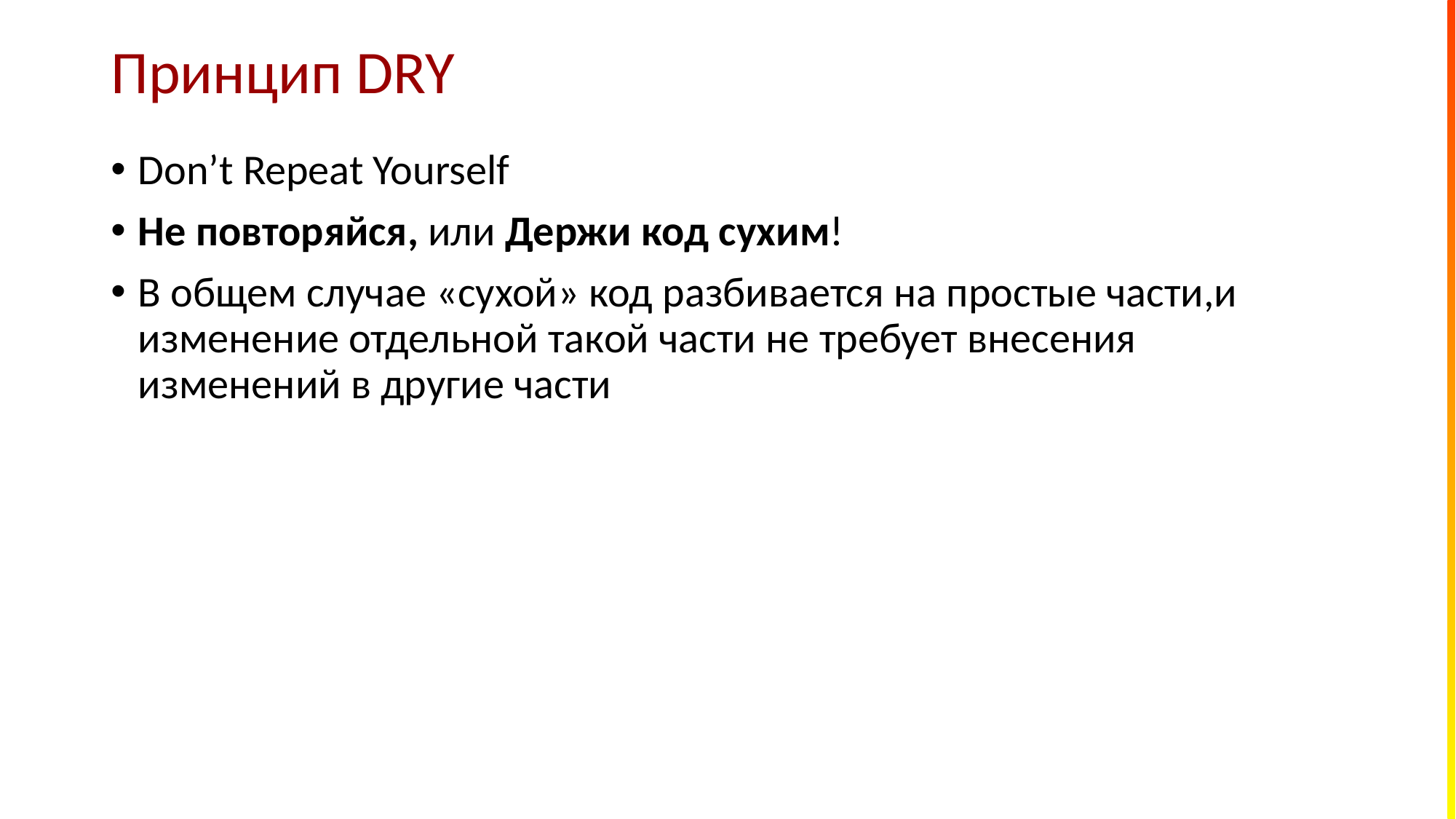

# Принцип DRY
Don’t Repeat Yourself
Не повторяйся, или Держи код сухим!
В общем случае «сухой» код разбивается на простые части,и изменение отдельной такой части не требует внесения изменений в другие части